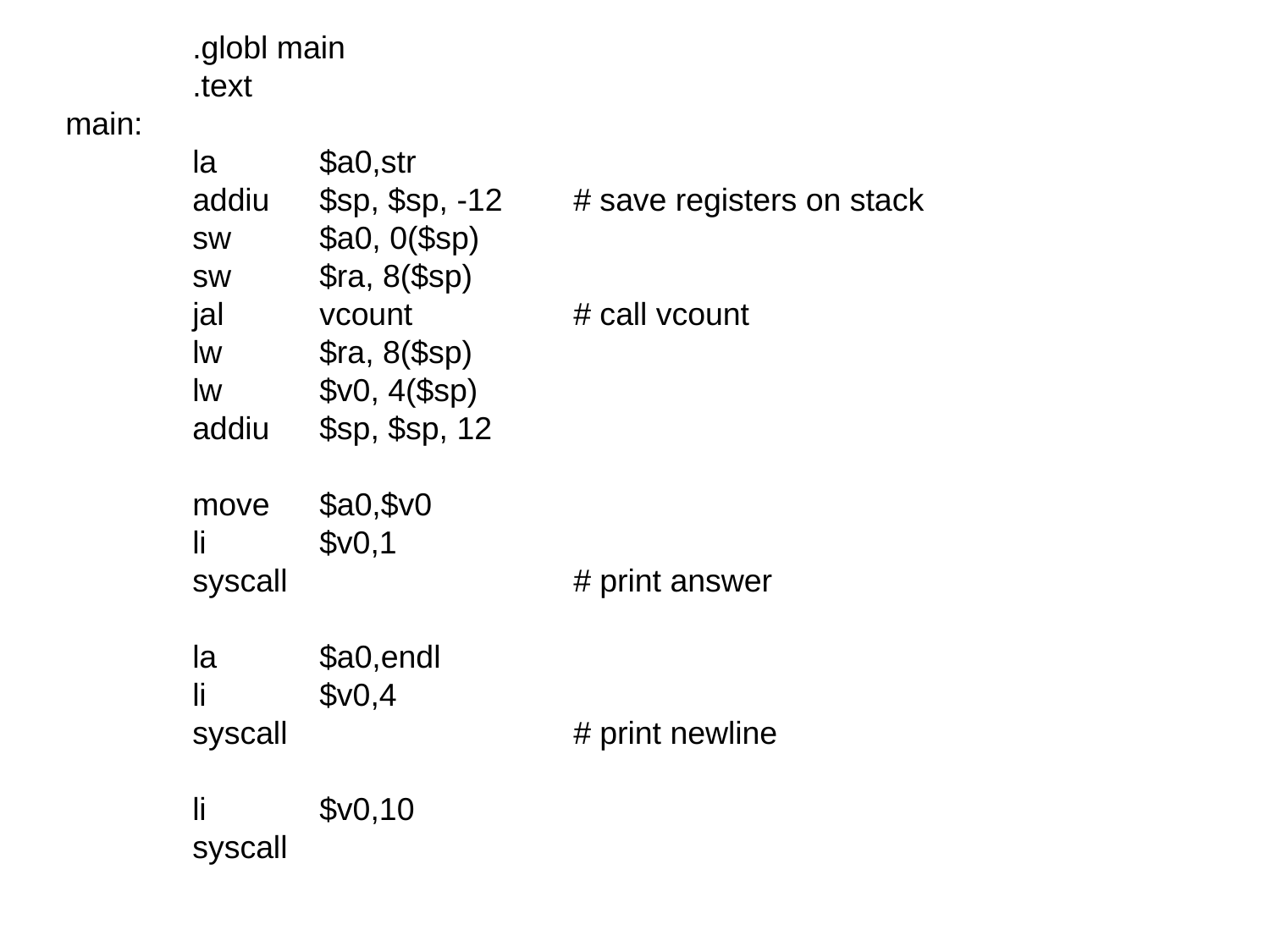

.globl main
	.text
main:
	la 	$a0,str
	addiu 	$sp, $sp, -12     	# save registers on stack
	sw 	$a0, 0($sp)
	sw 	$ra, 8($sp)
	jal 	vcount 		# call vcount
	lw 	$ra, 8($sp)
	lw 	$v0, 4($sp)
	addiu 	$sp, $sp, 12

	move	$a0,$v0
	li 	$v0,1
	syscall 			# print answer

	la 	$a0,endl
	li 	$v0,4
	syscall 			# print newline

	li 	$v0,10
	syscall